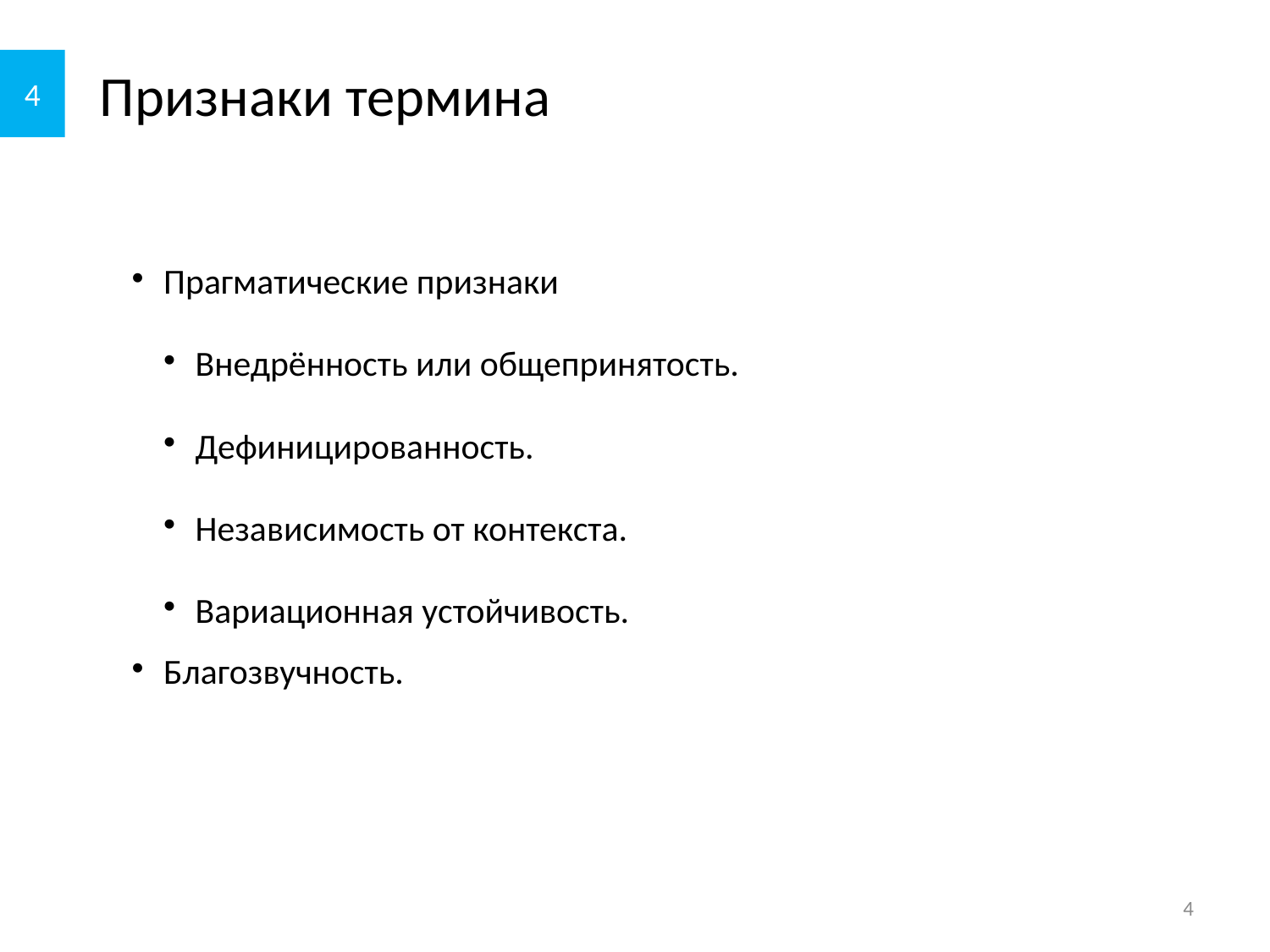

4
Признаки термина

Прагматические признаки
Внедрённость или общепринятость.
Дефиницированность.
Независимость от контекста.
Вариационная устойчивость.
Благозвучность.
4